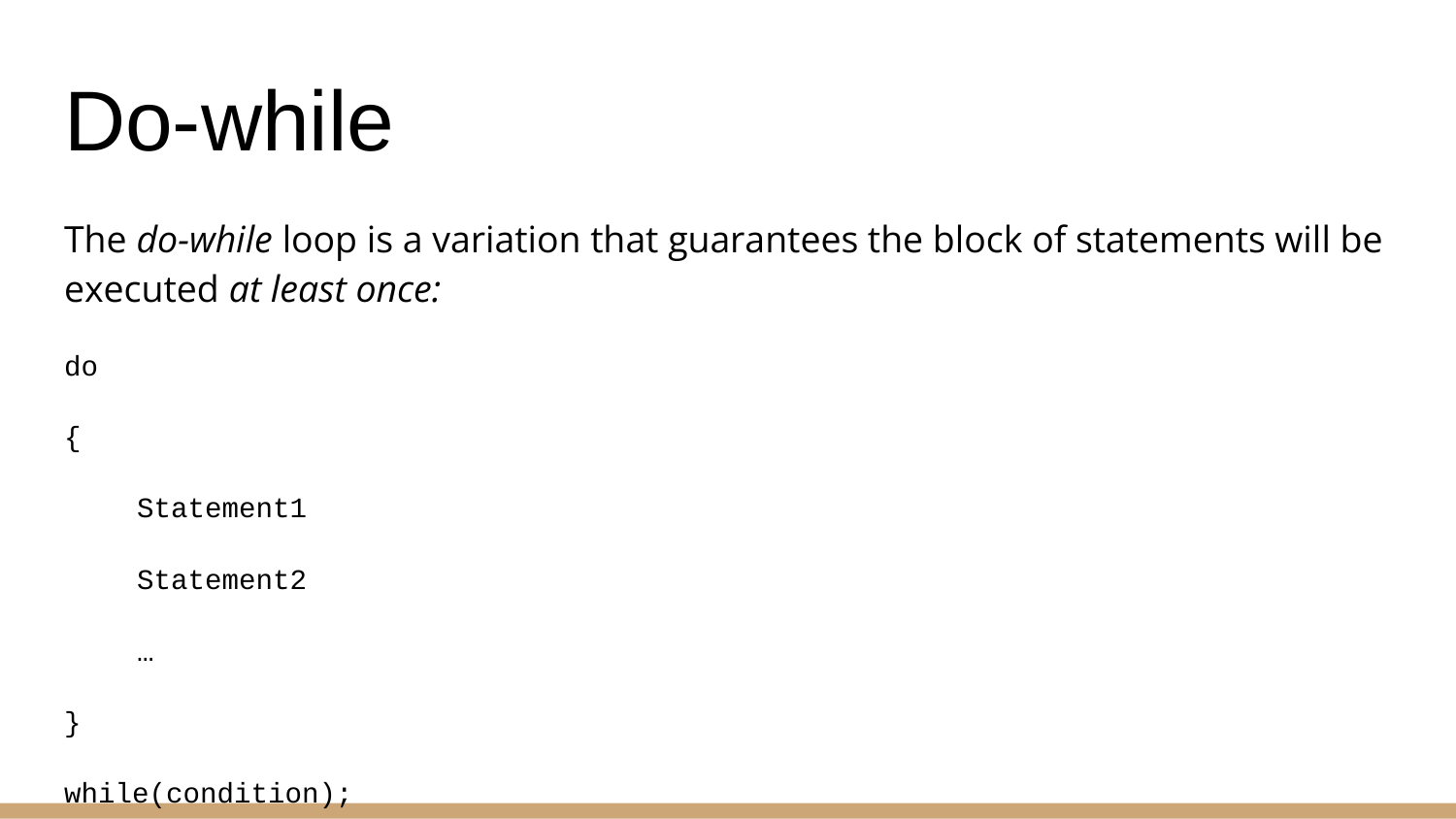

# Do-while
The do-while loop is a variation that guarantees the block of statements will be executed at least once:
do
{
Statement1
Statement2
…
}
while(condition);